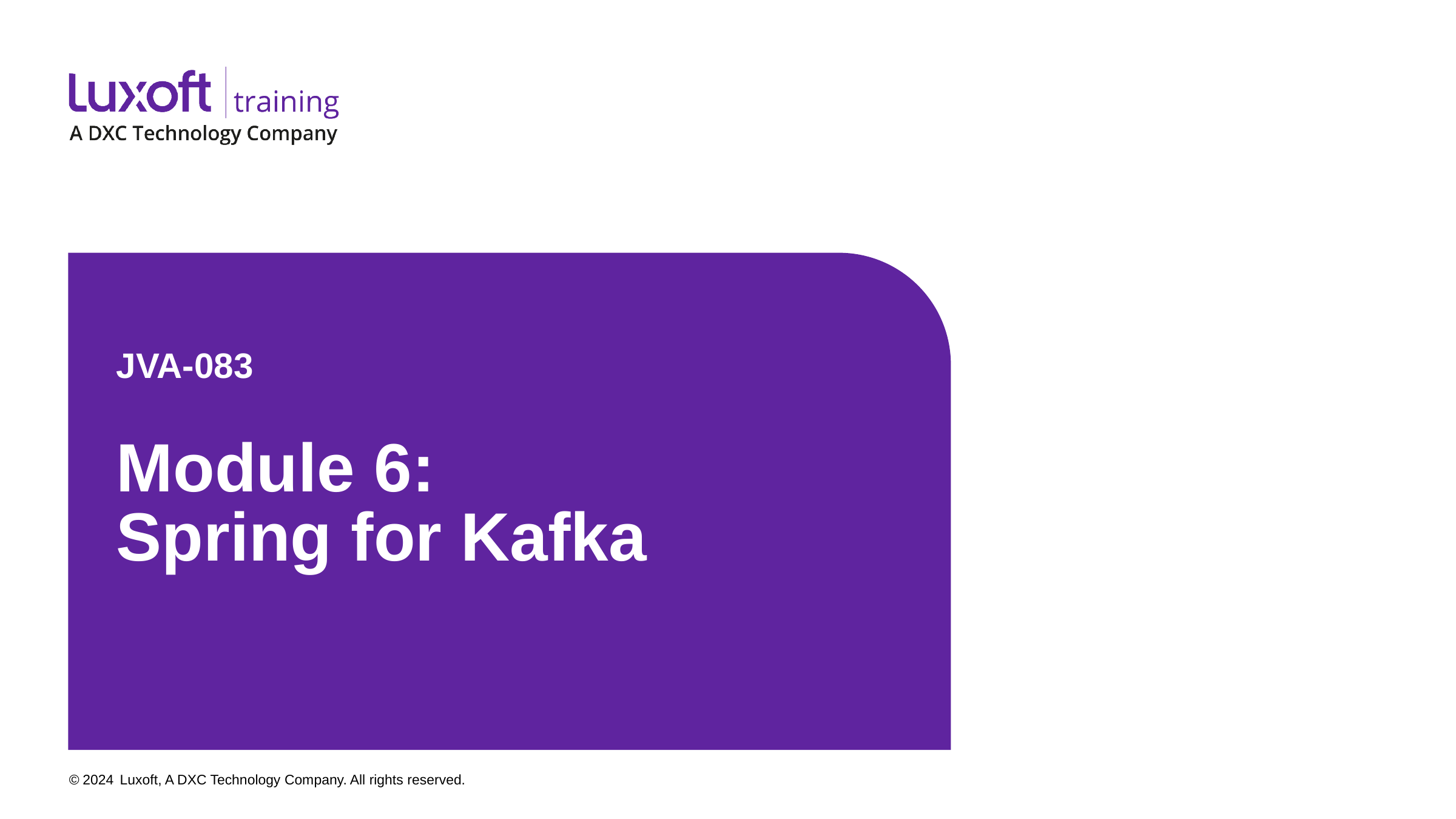

JVA-083
# Module 6: Spring for Kafka